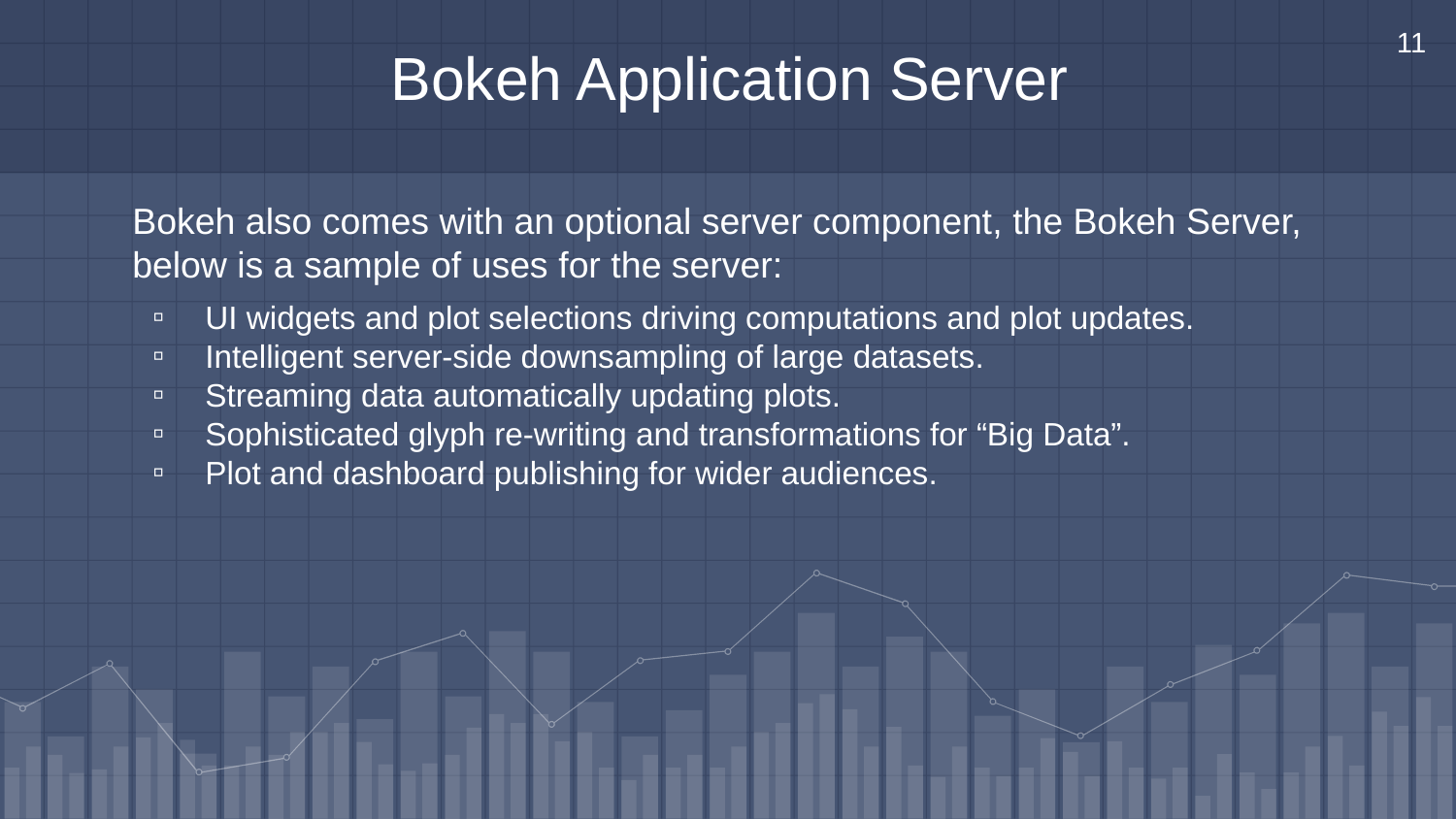

11
# Bokeh Application Server

Bokeh also comes with an optional server component, the Bokeh Server, below is a sample of uses for the server:
UI widgets and plot selections driving computations and plot updates.
Intelligent server-side downsampling of large datasets.
Streaming data automatically updating plots.
Sophisticated glyph re-writing and transformations for “Big Data”.
Plot and dashboard publishing for wider audiences.